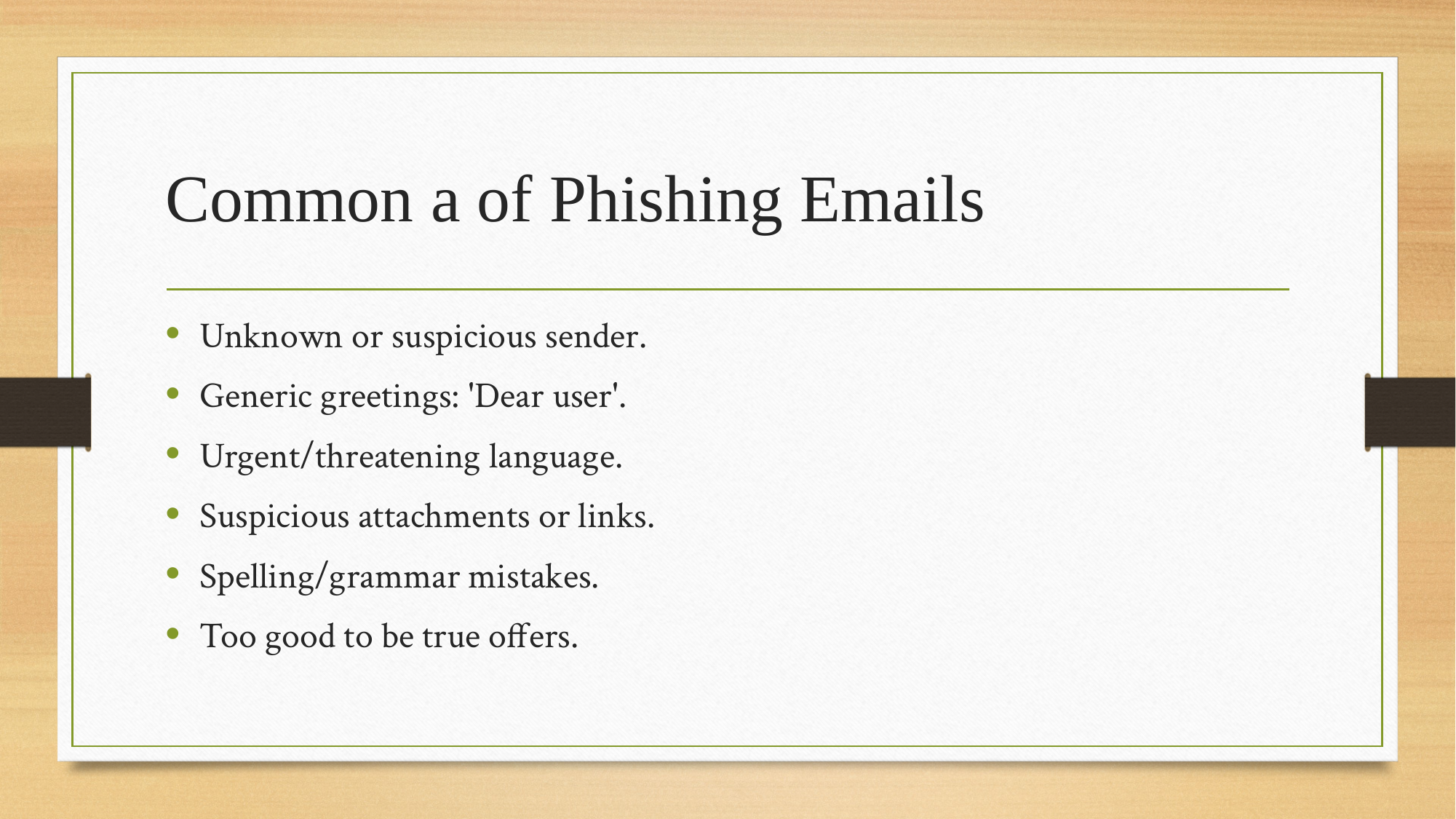

# Common a of Phishing Emails
Unknown or suspicious sender.
Generic greetings: 'Dear user'.
Urgent/threatening language.
Suspicious attachments or links.
Spelling/grammar mistakes.
Too good to be true offers.